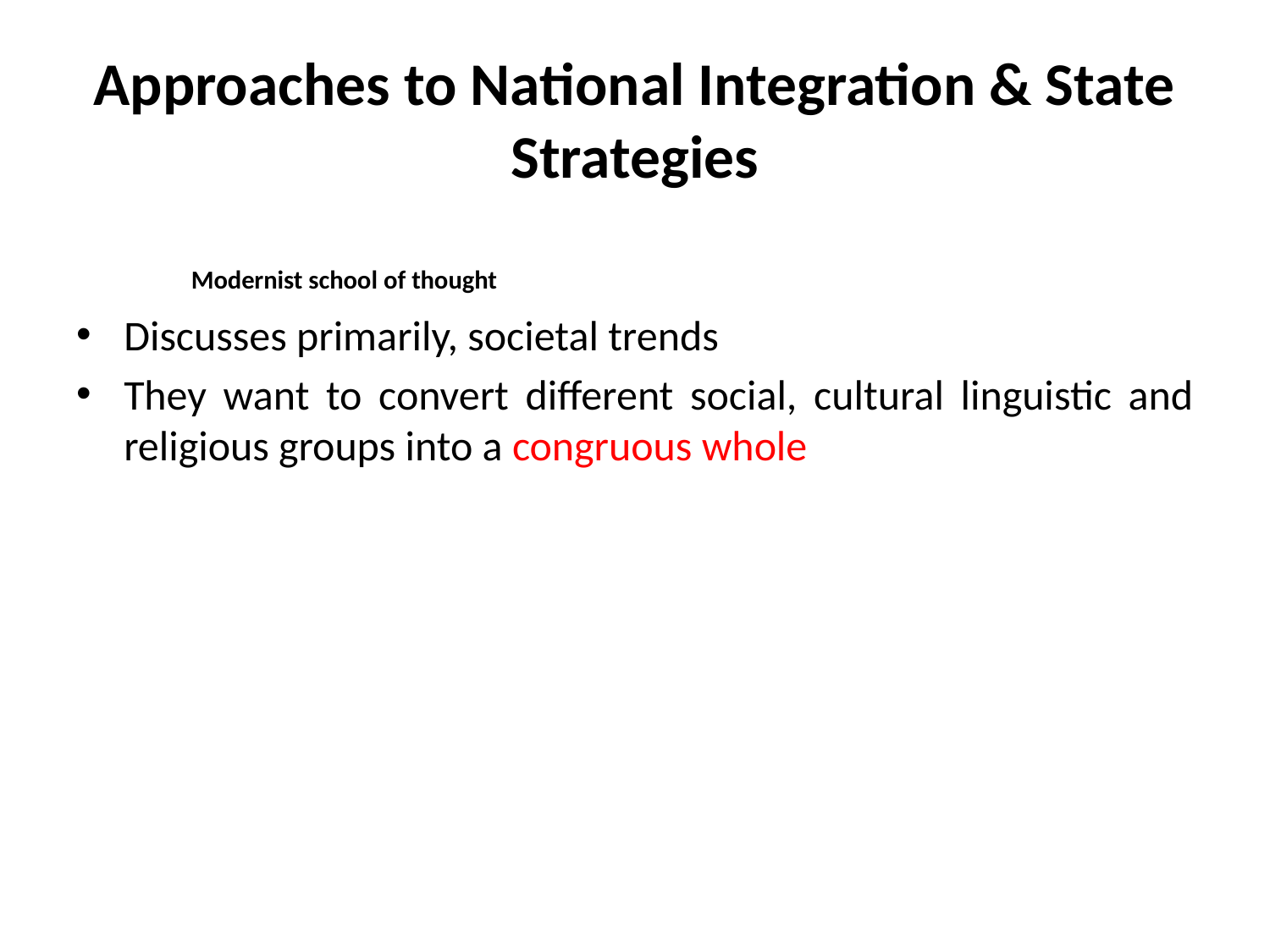

# Approaches to National Integration & State Strategies

Modernist school of thought

Discusses primarily, societal trends
They want to convert different social, cultural linguistic and religious groups into a congruous whole